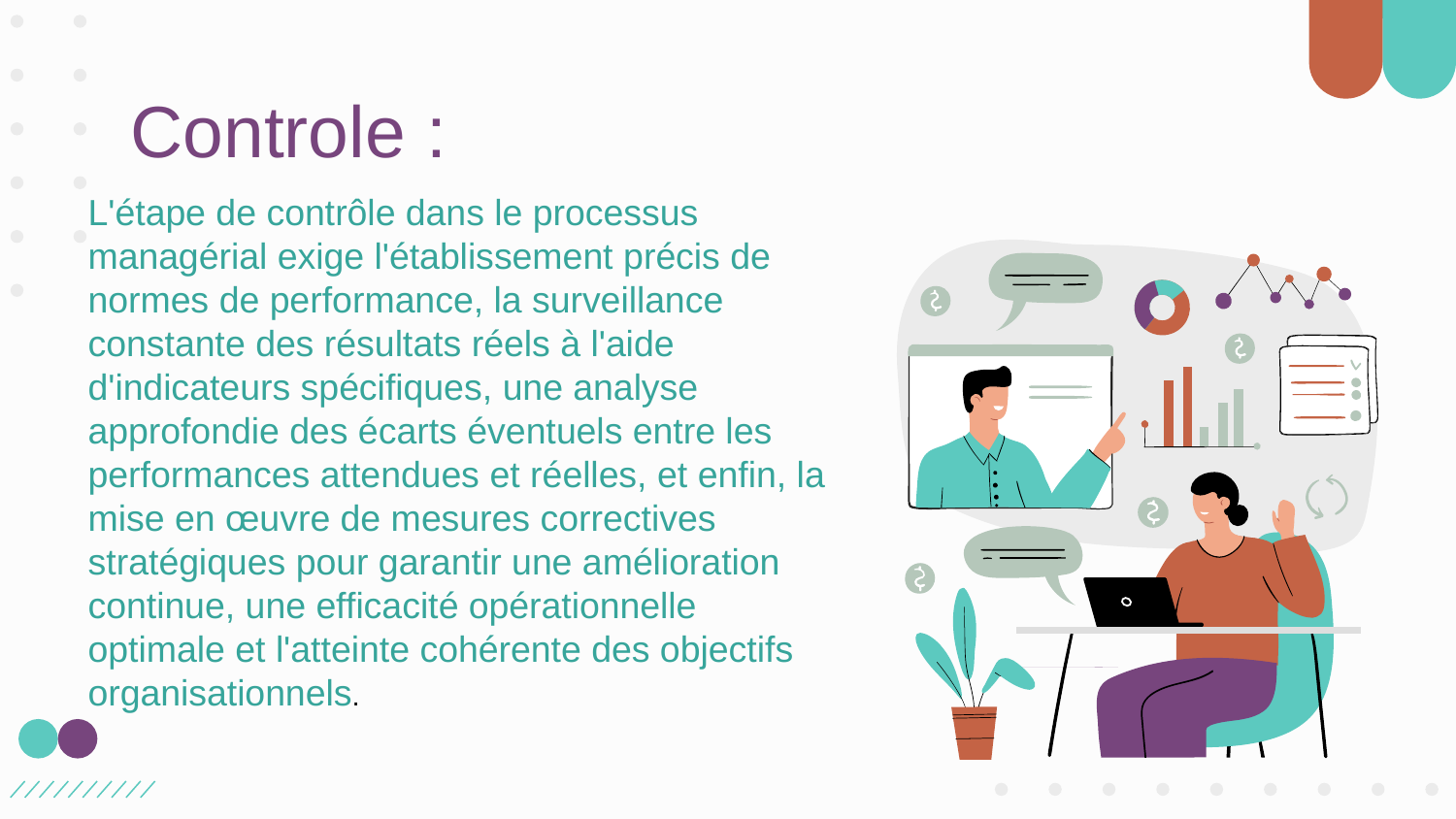

# Controle :
L'étape de contrôle dans le processus managérial exige l'établissement précis de normes de performance, la surveillance constante des résultats réels à l'aide d'indicateurs spécifiques, une analyse approfondie des écarts éventuels entre les performances attendues et réelles, et enfin, la mise en œuvre de mesures correctives stratégiques pour garantir une amélioration continue, une efficacité opérationnelle optimale et l'atteinte cohérente des objectifs organisationnels.